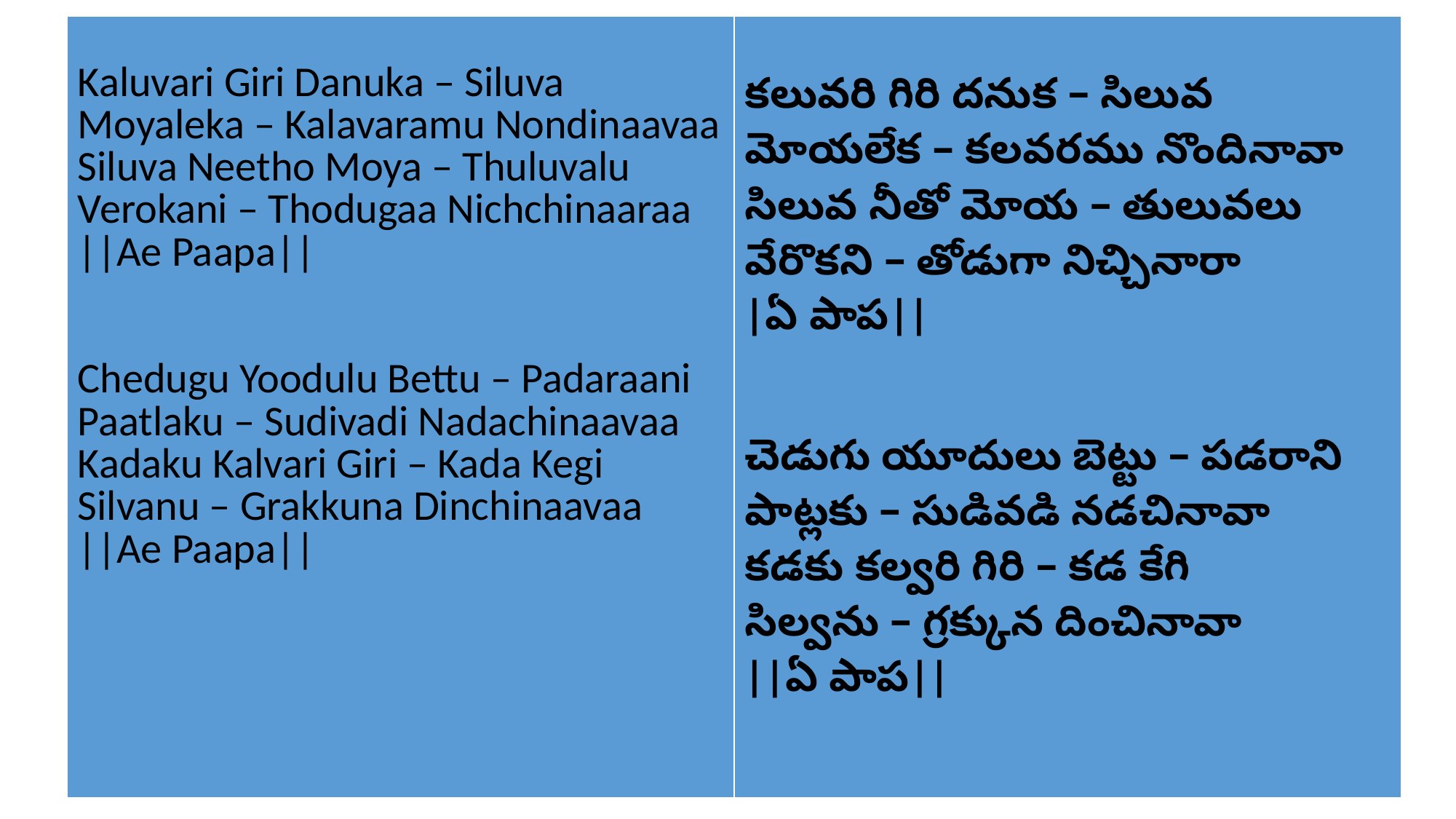

| Kaluvari Giri Danuka – Siluva Moyaleka – Kalavaramu Nondinaavaa Siluva Neetho Moya – Thuluvalu Verokani – Thodugaa Nichchinaaraa ||Ae Paapa|| Chedugu Yoodulu Bettu – Padaraani Paatlaku – Sudivadi Nadachinaavaa Kadaku Kalvari Giri – Kada Kegi Silvanu – Grakkuna Dinchinaavaa ||Ae Paapa|| | కలువరి గిరి దనుక – సిలువ మోయలేక – కలవరము నొందినావా సిలువ నీతో మోయ – తులువలు వేరొకని – తోడుగా నిచ్చినారా |ఏ పాప|| చెడుగు యూదులు బెట్టు – పడరాని పాట్లకు – సుడివడి నడచినావా కడకు కల్వరి గిరి – కడ కేగి సిల్వను – గ్రక్కున దించినావా ||ఏ పాప|| |
| --- | --- |